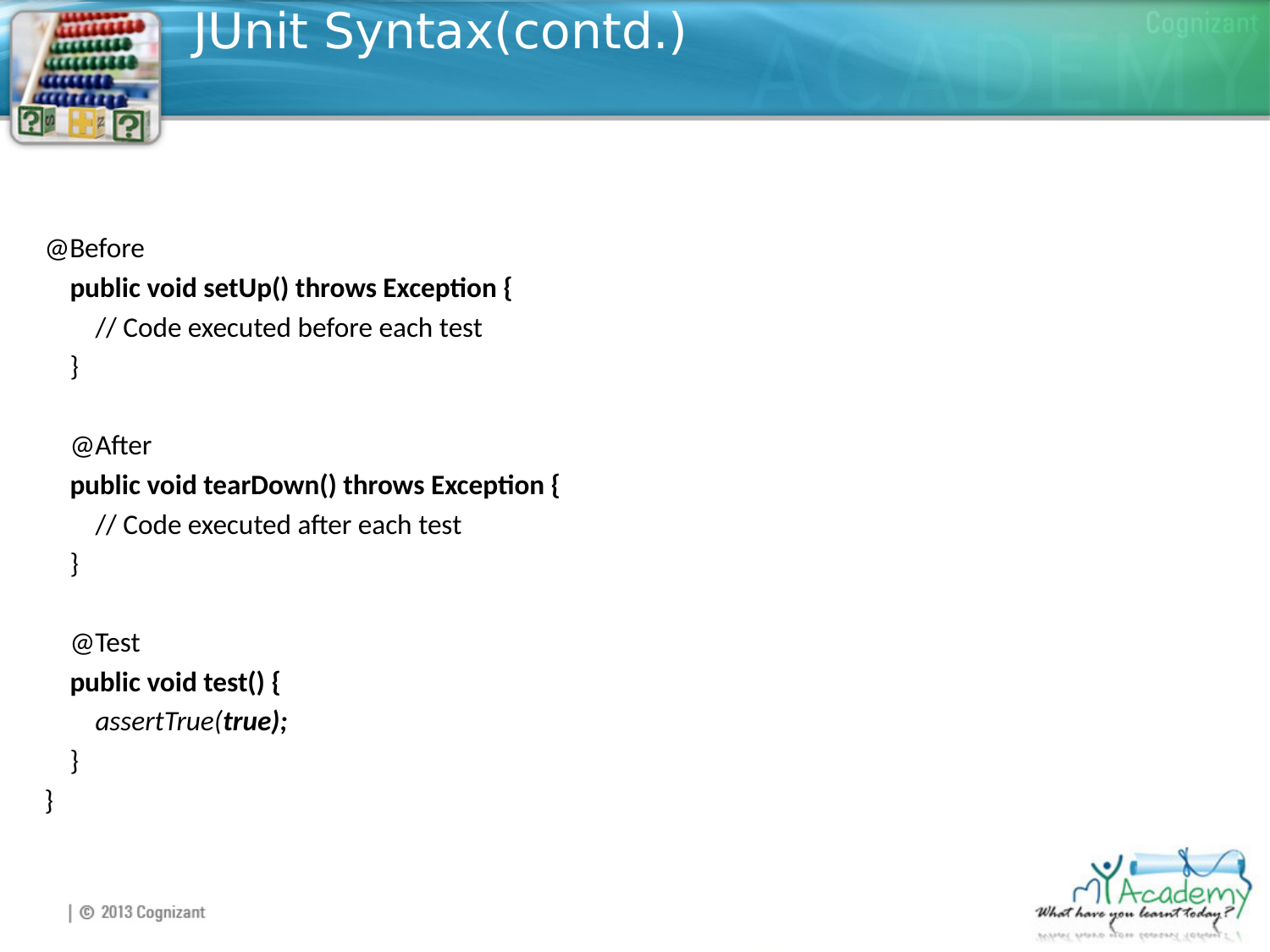

# JUnit Syntax(contd.)
@Before
    public void setUp() throws Exception {
        // Code executed before each test
    }

    @After
    public void tearDown() throws Exception {
        // Code executed after each test
    }

    @Test
    public void test() {
        assertTrue(true);
    }
}